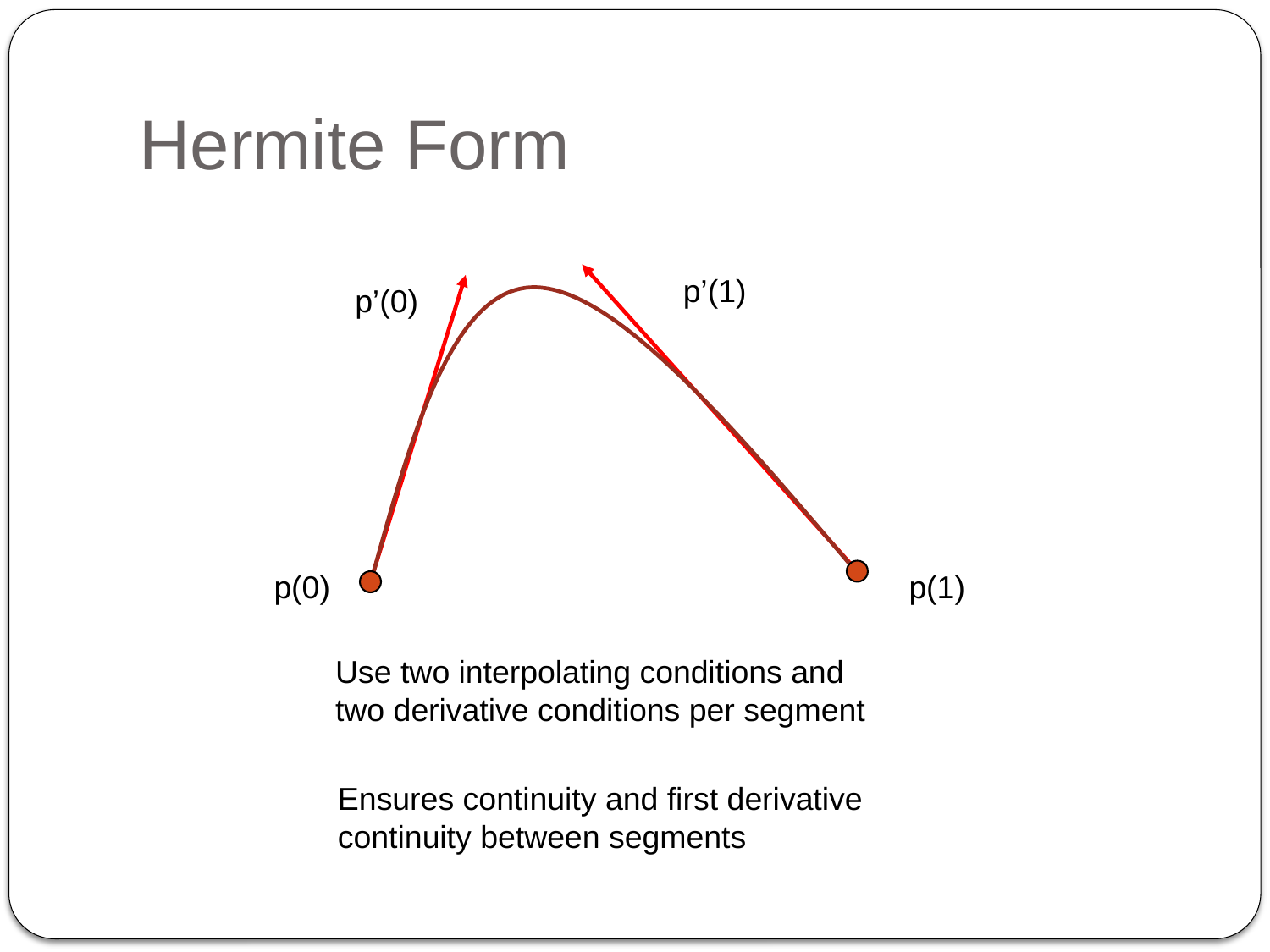

# Hermite Form

p’(1)
p’(0)

p(0)

p(1)

Use two interpolating conditions and
two derivative conditions per segment
Ensures continuity and first derivative
continuity between segments